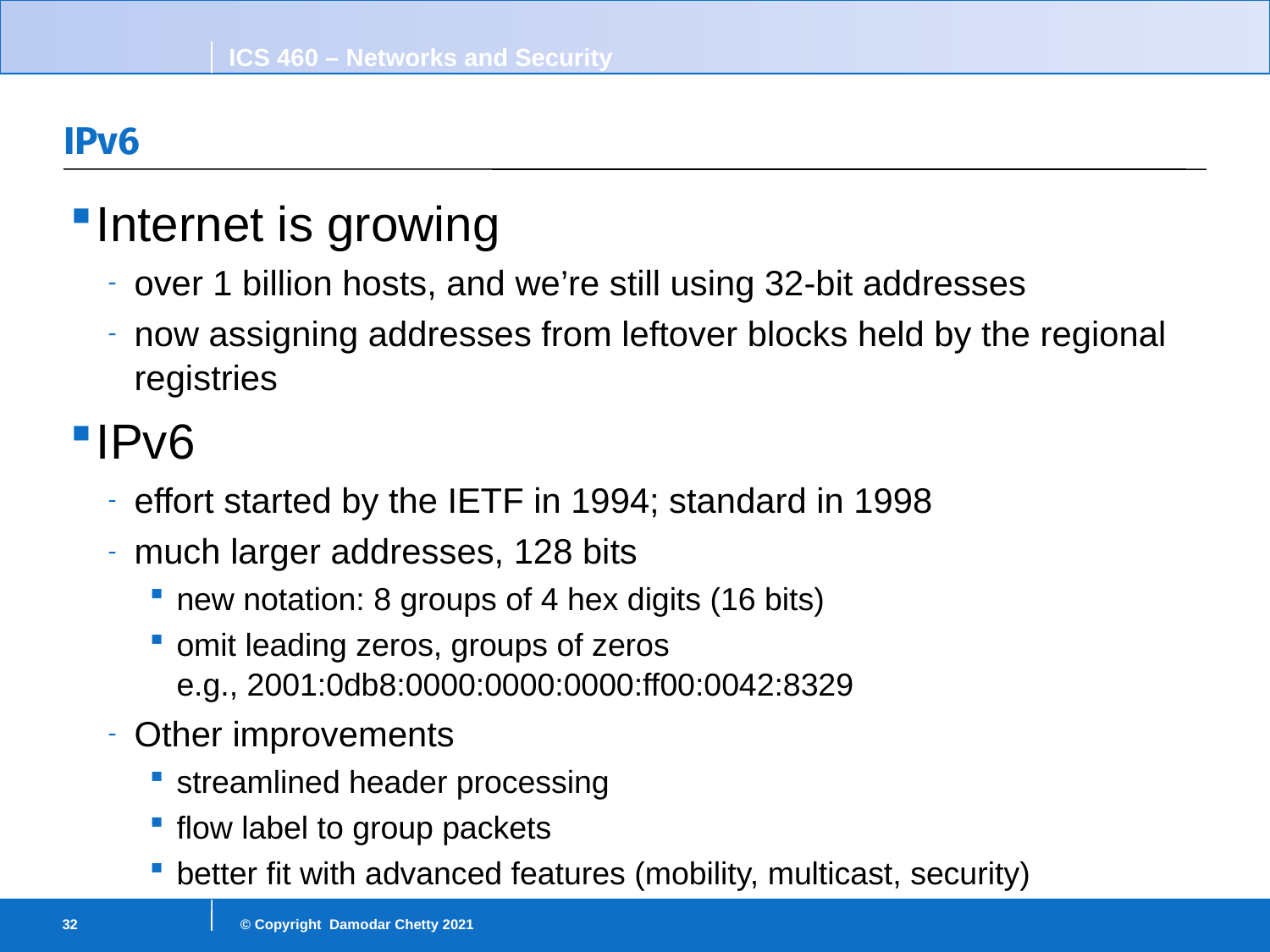

# IPv6
Internet is growing
over 1 billion hosts, and we’re still using 32-bit addresses
now assigning addresses from leftover blocks held by the regional registries
IPv6
effort started by the IETF in 1994; standard in 1998
much larger addresses, 128 bits
new notation: 8 groups of 4 hex digits (16 bits)
omit leading zeros, groups of zeros
e.g., 2001:0db8:0000:0000:0000:ff00:0042:8329
Other improvements
streamlined header processing
flow label to group packets
better fit with advanced features (mobility, multicast, security)

32